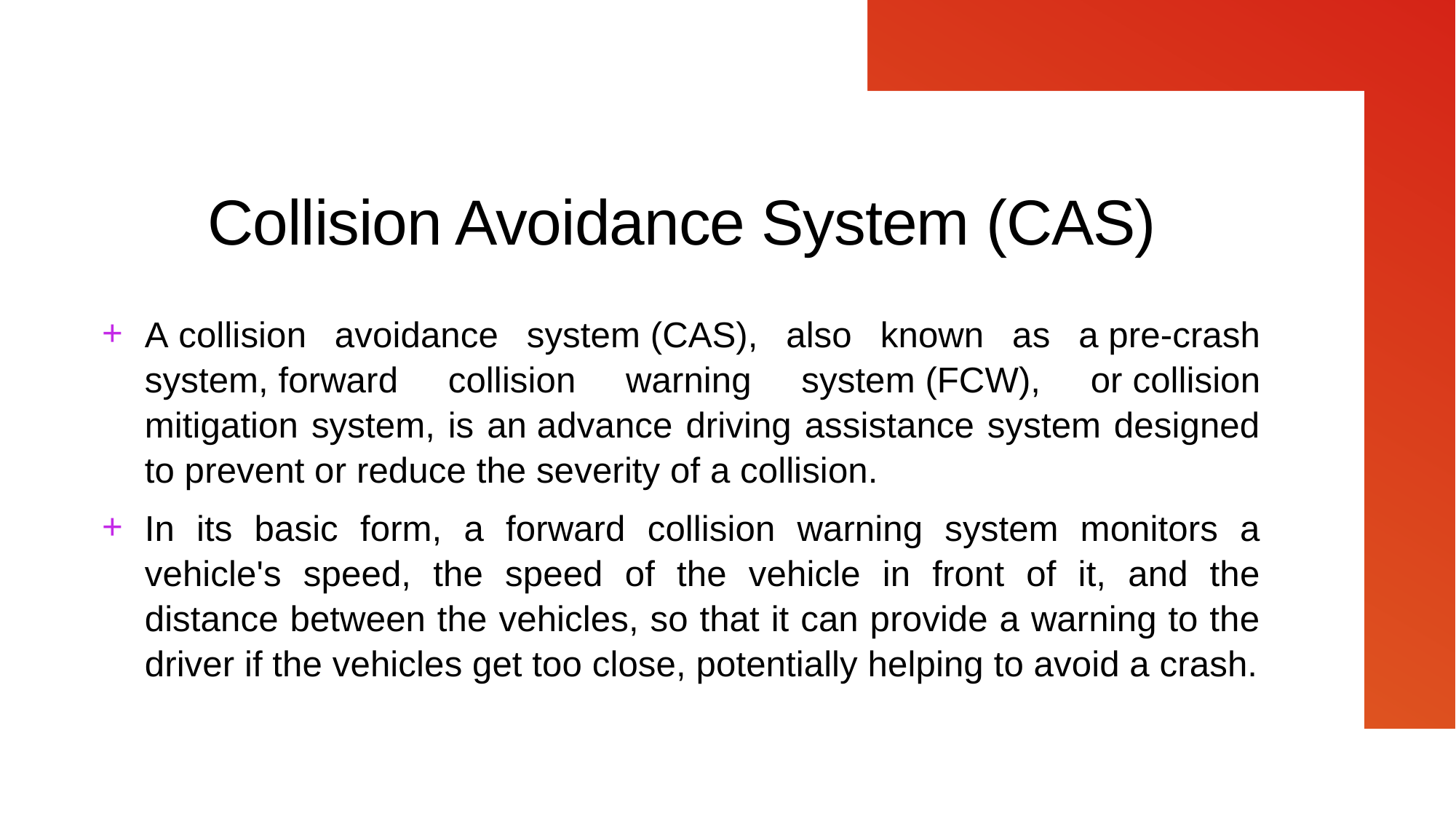

# Collision Avoidance System (CAS)
A collision avoidance system (CAS), also known as a pre-crash system, forward collision warning system (FCW), or collision mitigation system, is an advance driving assistance system designed to prevent or reduce the severity of a collision.
In its basic form, a forward collision warning system monitors a vehicle's speed, the speed of the vehicle in front of it, and the distance between the vehicles, so that it can provide a warning to the driver if the vehicles get too close, potentially helping to avoid a crash.